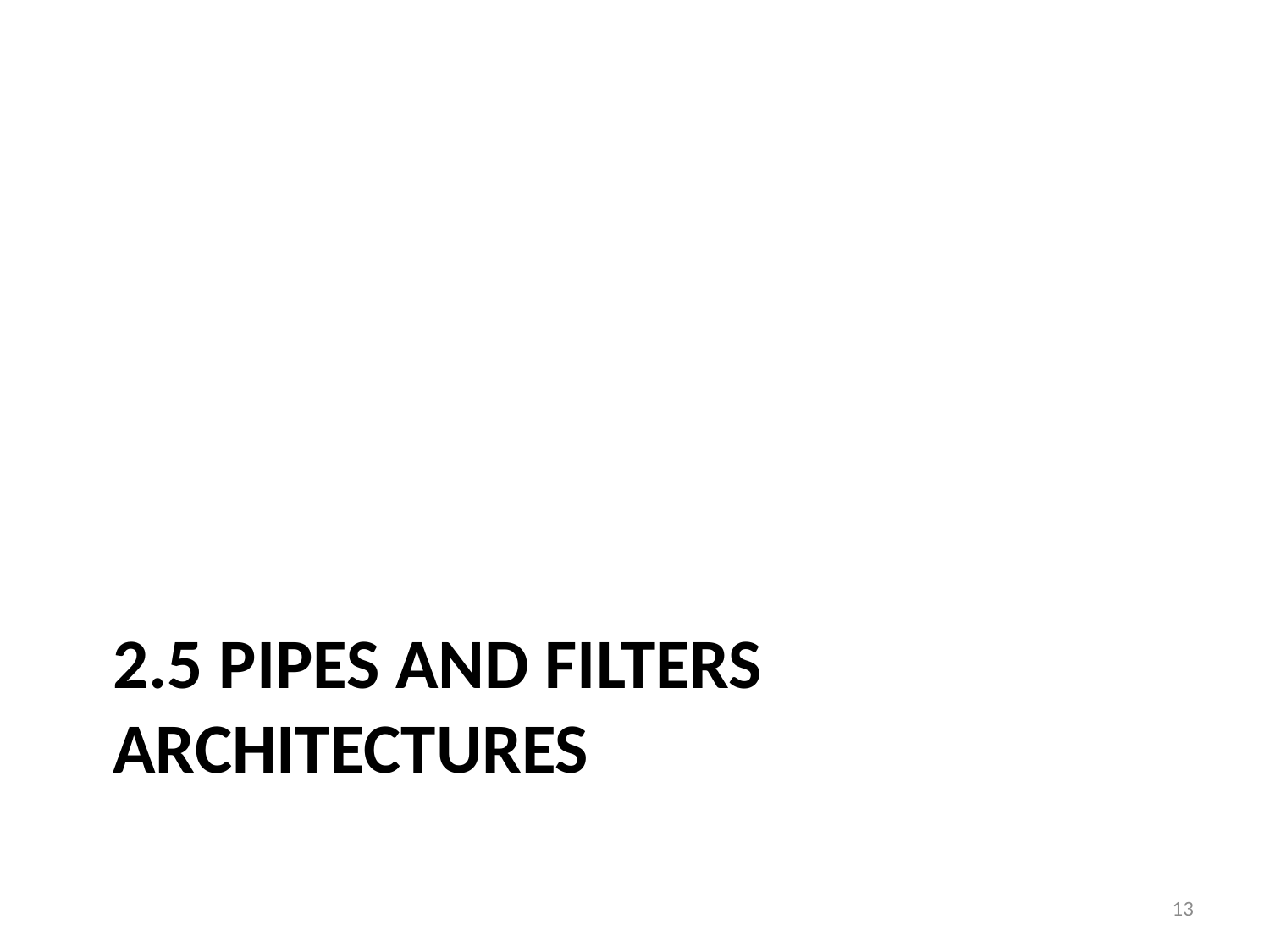

# 2.5 Pipes and Filters Architectures
13